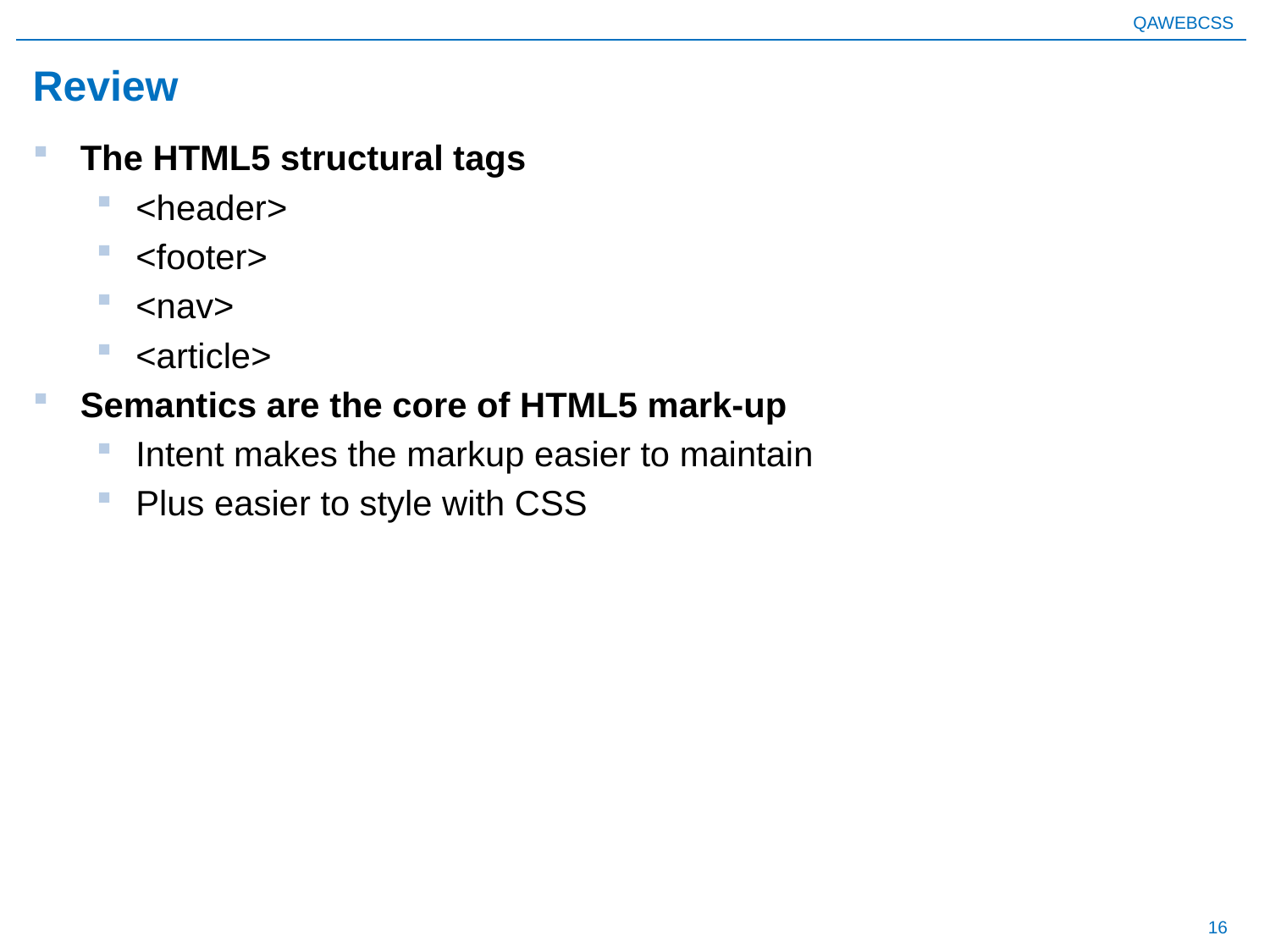

# Review
The HTML5 structural tags
<header>
<footer>
<nav>
<article>
Semantics are the core of HTML5 mark-up
Intent makes the markup easier to maintain
Plus easier to style with CSS